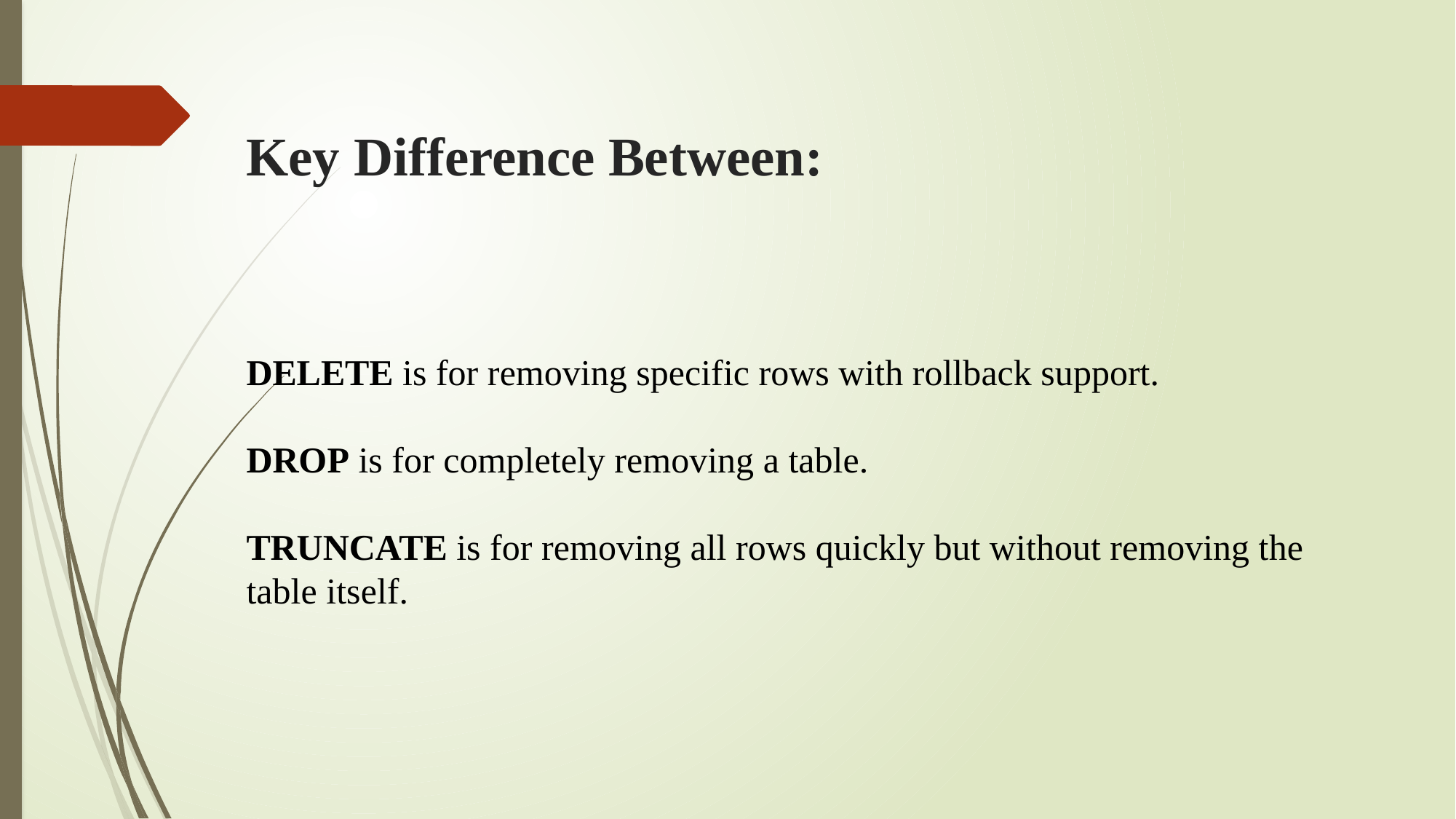

# Key Difference Between:

DELETE is for removing specific rows with rollback support.

DROP is for completely removing a table.

TRUNCATE is for removing all rows quickly but without removing the table itself.